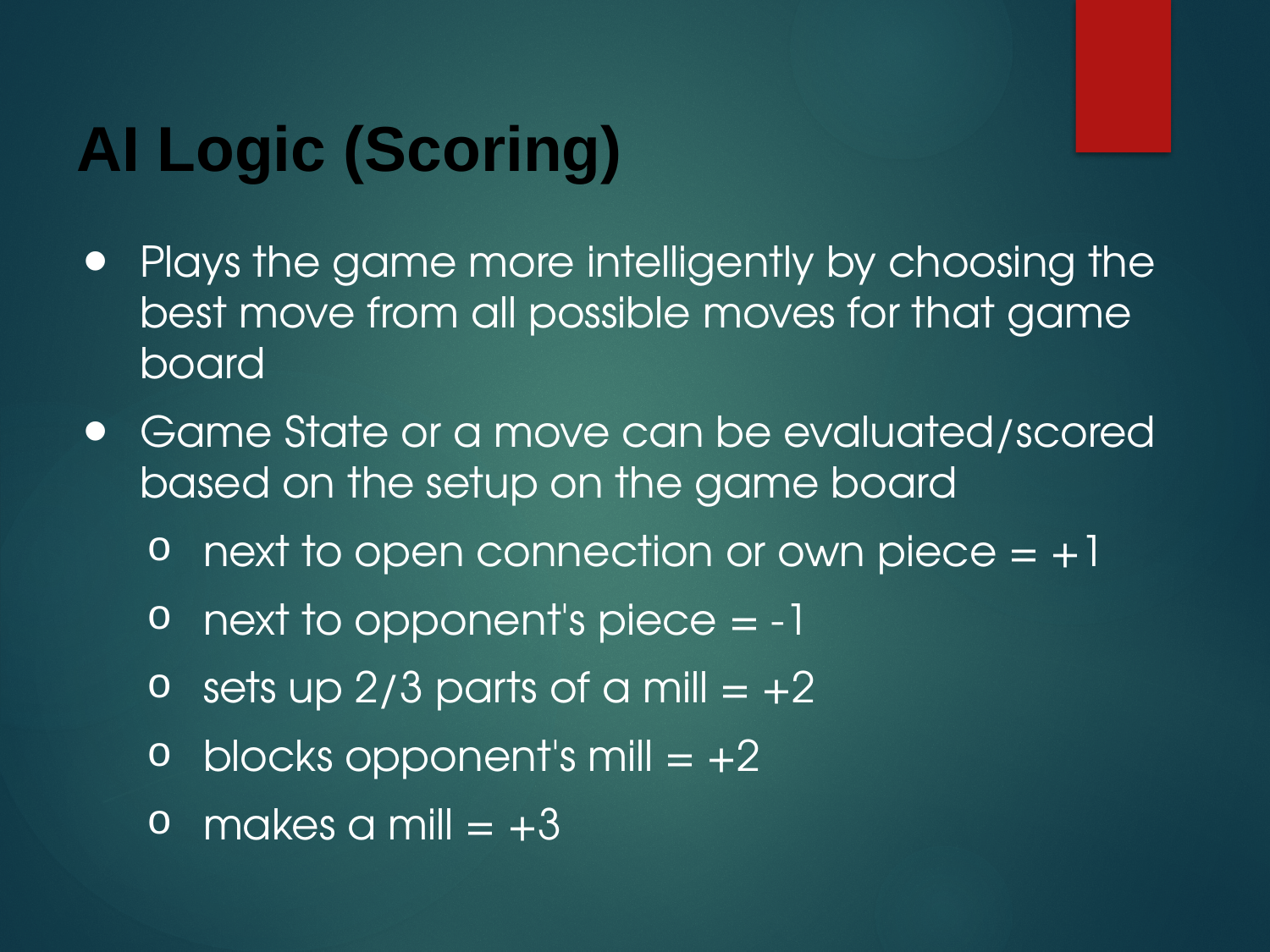

# AI Logic (Scoring)
Plays the game more intelligently by choosing the best move from all possible moves for that game board
Game State or a move can be evaluated/scored based on the setup on the game board
next to open connection or own piece = +1
next to opponent's piece = -1
sets up 2/3 parts of a mill = +2
blocks opponent's mill = +2
makes a mill = +3